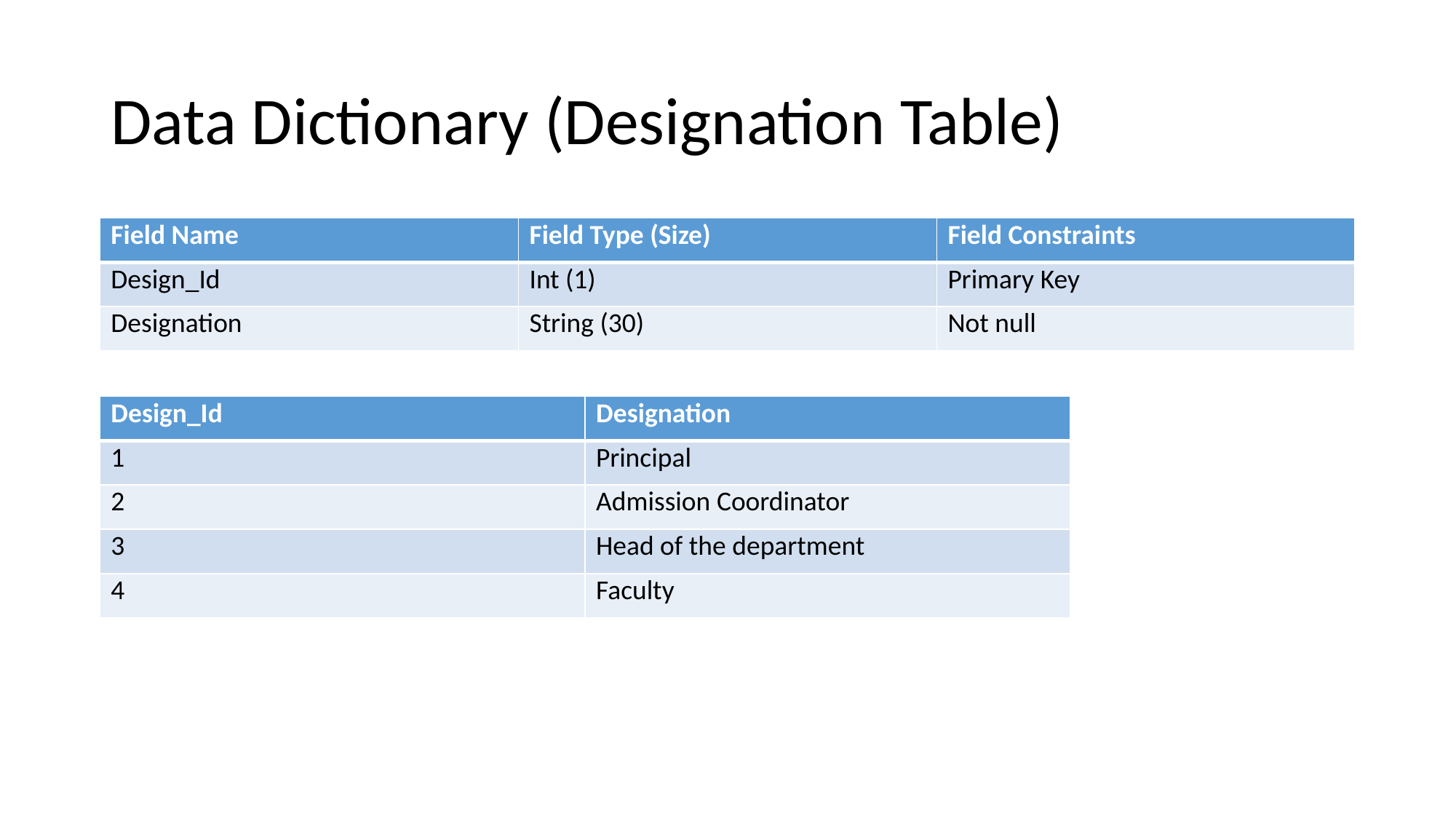

# Data Dictionary (Designation Table)
| Field Name | Field Type (Size) | Field Constraints |
| --- | --- | --- |
| Design\_Id | Int (1) | Primary Key |
| Designation | String (30) | Not null |
| Design\_Id | Designation |
| --- | --- |
| 1 | Principal |
| 2 | Admission Coordinator |
| 3 | Head of the department |
| 4 | Faculty |